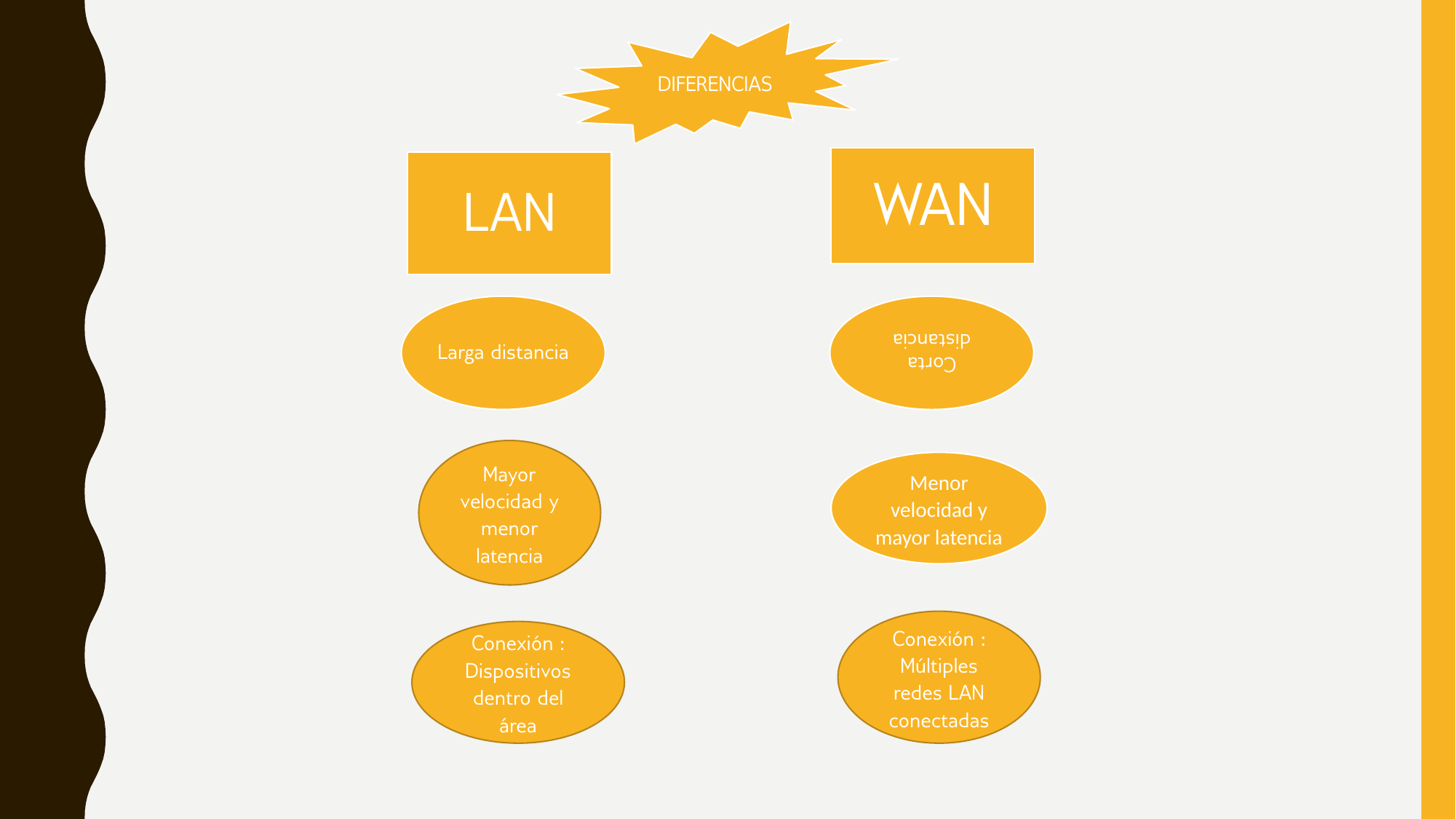

DIFERENCIAS
WAN
LAN
Larga distancia
Corta distancia
Mayor velocidad y menor latencia
Menor velocidad y mayor latencia
Conexión : Múltiples redes LAN conectadas
Conexión : Dispositivos dentro del área